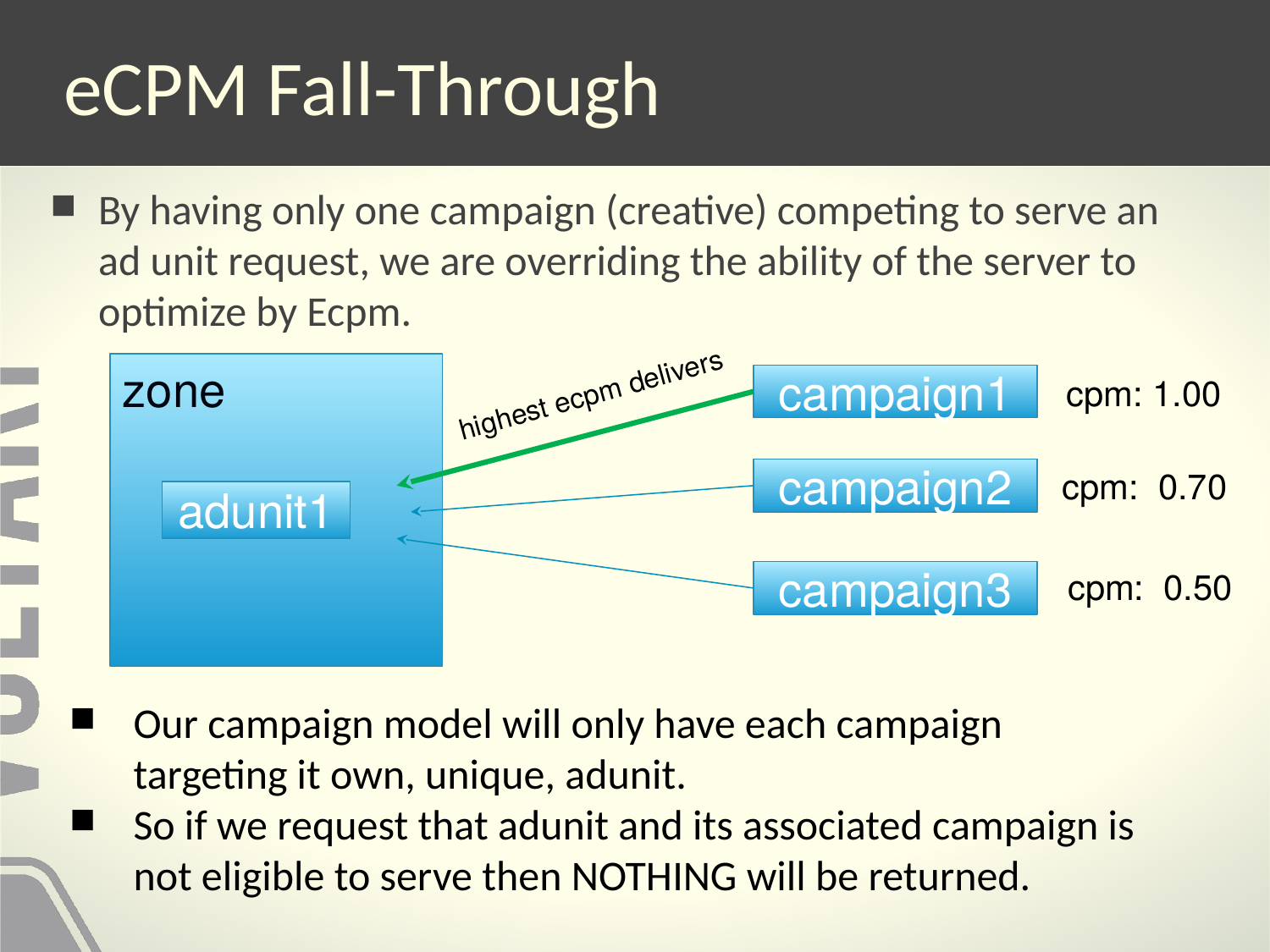

# eCPM Fall-Through
By having only one campaign (creative) competing to serve an ad unit request, we are overriding the ability of the server to optimize by Ecpm.

zone
campaign1
cpm: 1.00
highest ecpm delivers
cpm:  0.70
campaign2
adunit1
cpm:  0.50
campaign3
Our campaign model will only have each campaign targeting it own, unique, adunit.
So if we request that adunit and its associated campaign is not eligible to serve then NOTHING will be returned.